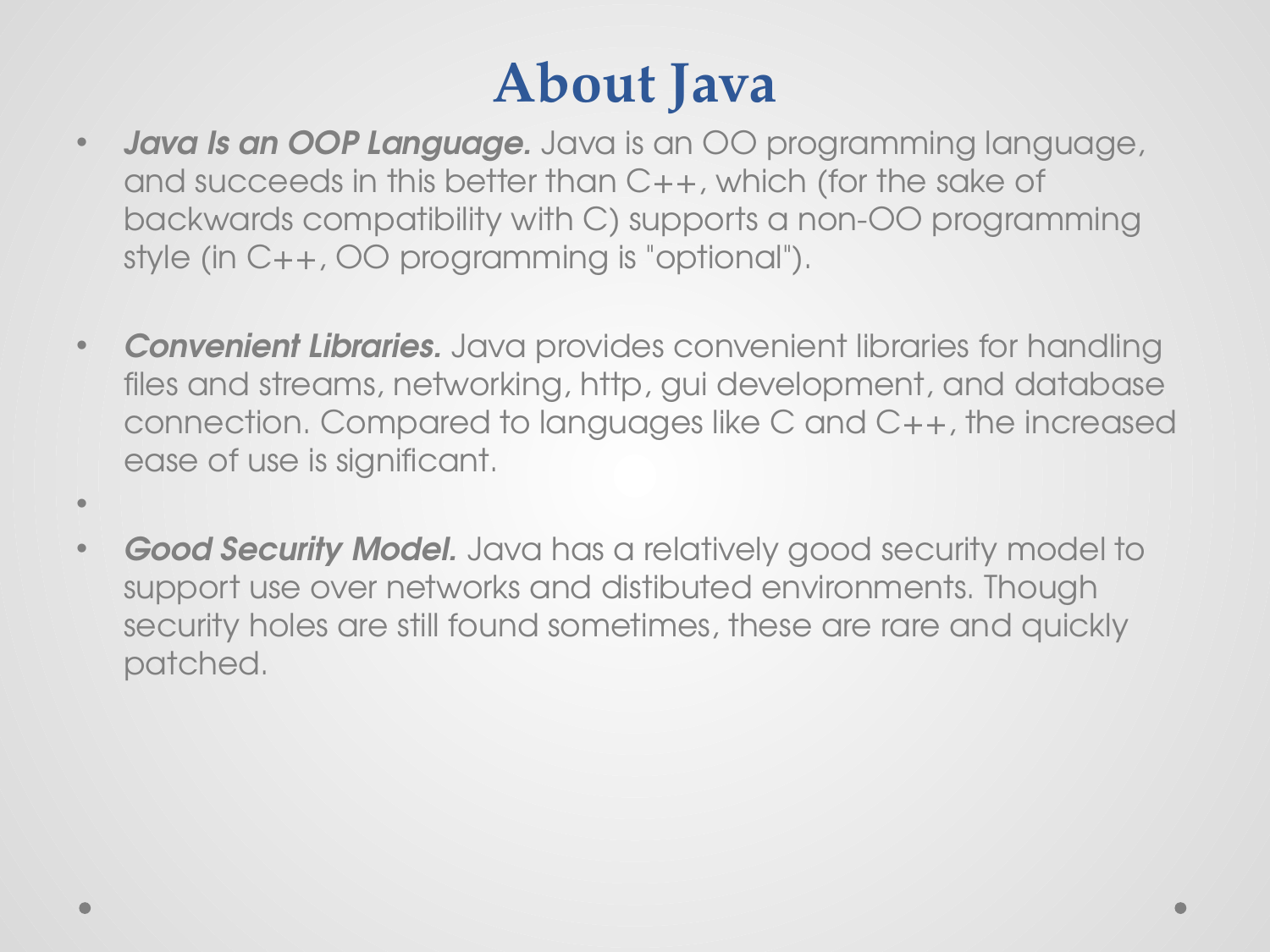

# About Java
Java Is an OOP Language. Java is an OO programming language, and succeeds in this better than C++, which (for the sake of backwards compatibility with C) supports a non-OO programming style (in C++, OO programming is "optional").

Convenient Libraries. Java provides convenient libraries for handling files and streams, networking, http, gui development, and database connection. Compared to languages like C and C++, the increased ease of use is significant.

Good Security Model. Java has a relatively good security model to support use over networks and distibuted environments. Though security holes are still found sometimes, these are rare and quickly patched.